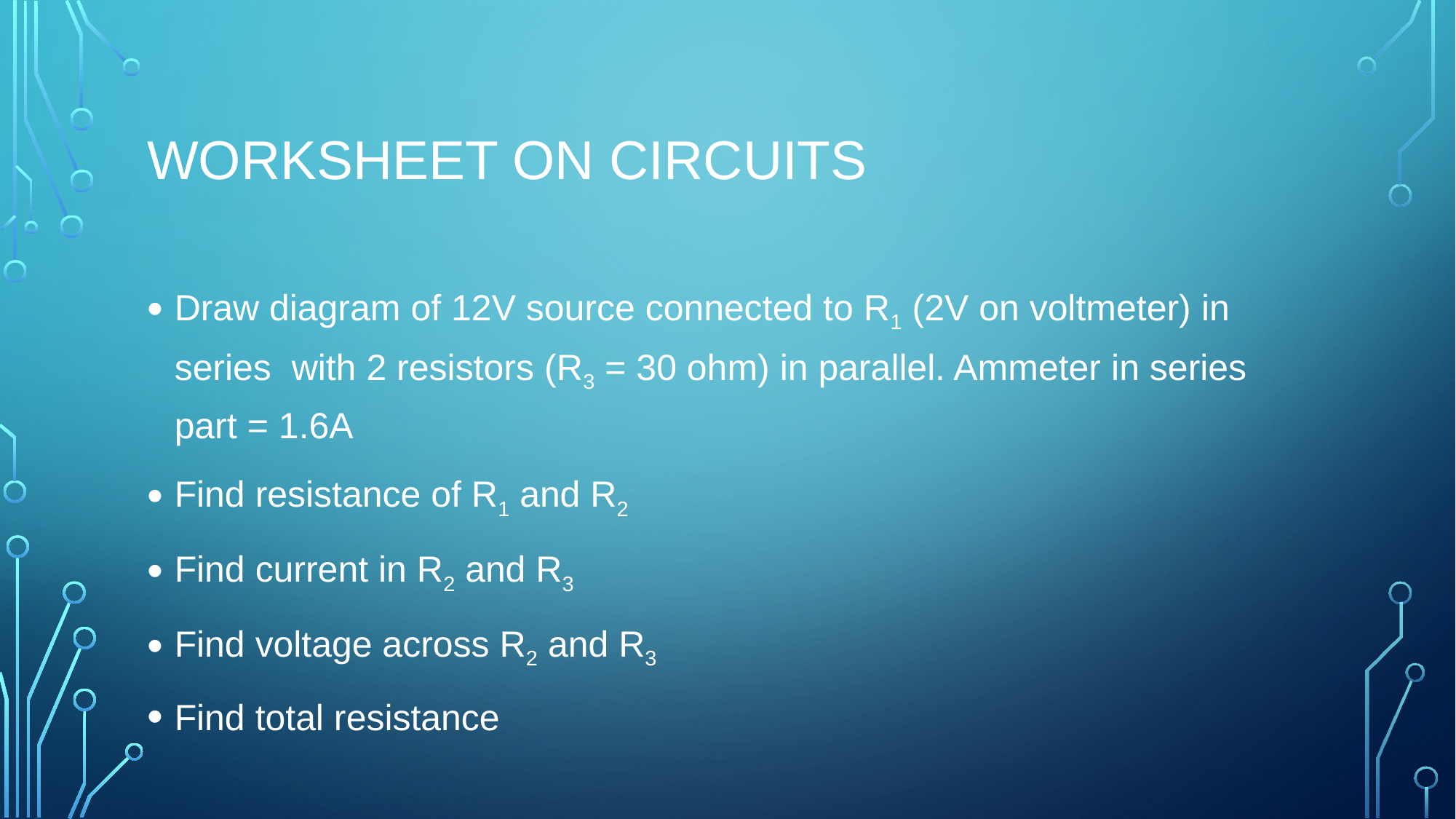

# Worksheet on circuits
Draw diagram of 12V source connected to R1 (2V on voltmeter) in series  with 2 resistors (R3 = 30 ohm) in parallel. Ammeter in series part = 1.6A
Find resistance of R1 and R2
Find current in R2 and R3
Find voltage across R2 and R3
Find total resistance